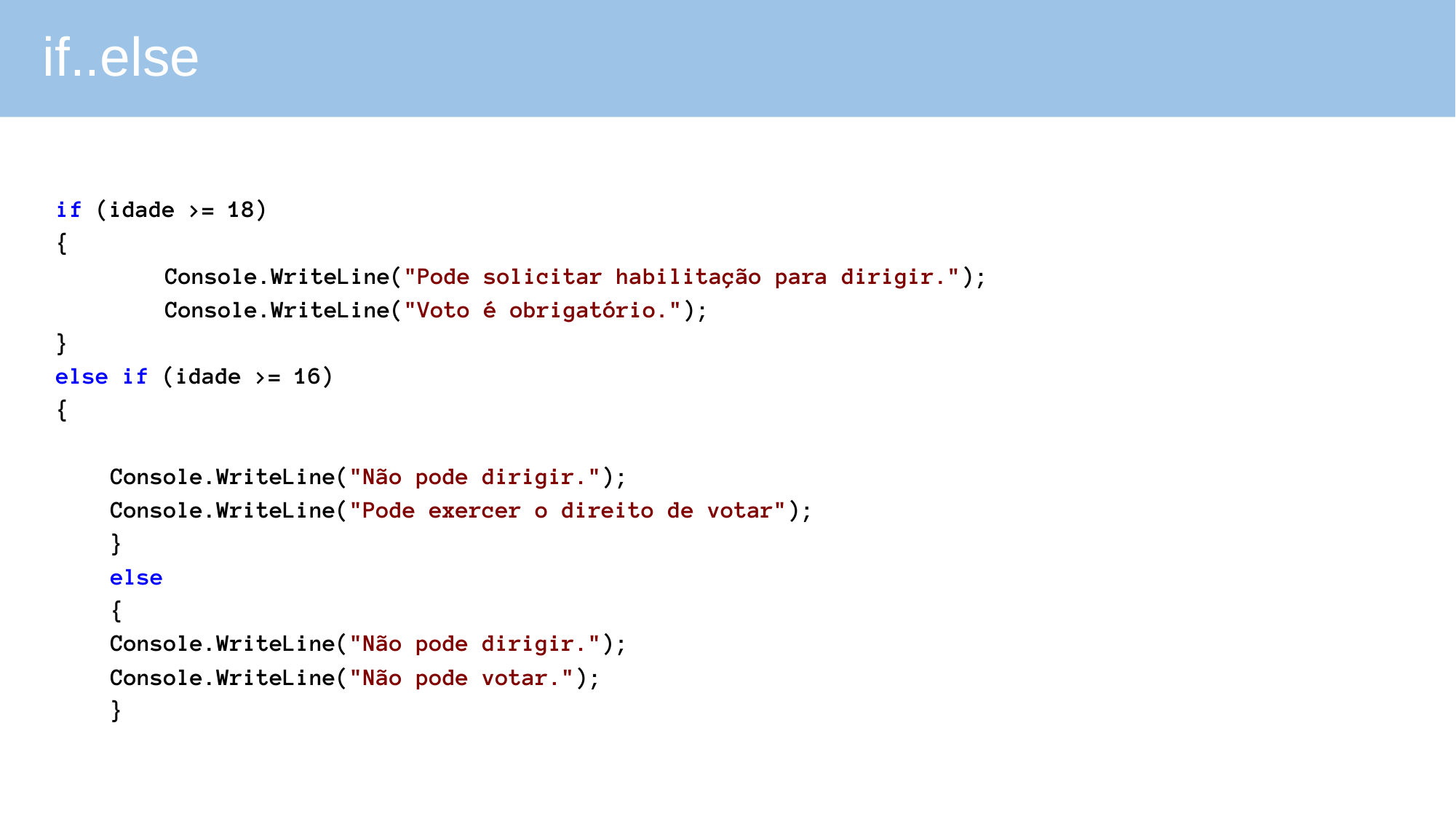

if..else
if (idade >= 18)
{
	Console.WriteLine("Pode solicitar habilitação para dirigir.");
	Console.WriteLine("Voto é obrigatório.");
}
else if (idade >= 16)
{

Console.WriteLine("Não pode dirigir.");
Console.WriteLine("Pode exercer o direito de votar");
}
else
{
Console.WriteLine("Não pode dirigir.");
Console.WriteLine("Não pode votar.");
}